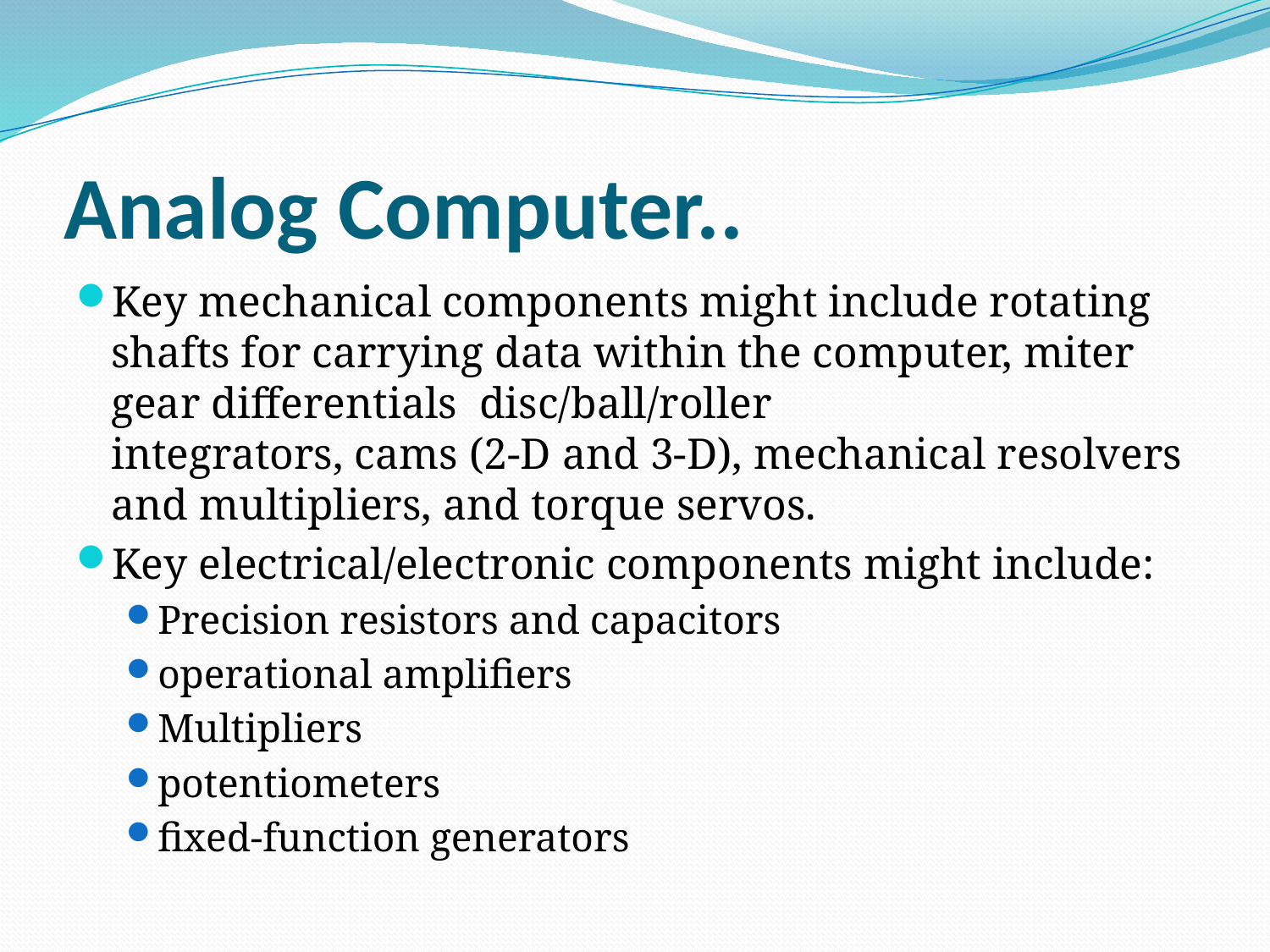

# Analog Computer..
Key mechanical components might include rotating shafts for carrying data within the computer, miter gear differentials  disc/ball/roller integrators, cams (2-D and 3-D), mechanical resolvers and multipliers, and torque servos.
Key electrical/electronic components might include:
Precision resistors and capacitors
operational amplifiers
Multipliers
potentiometers
fixed-function generators